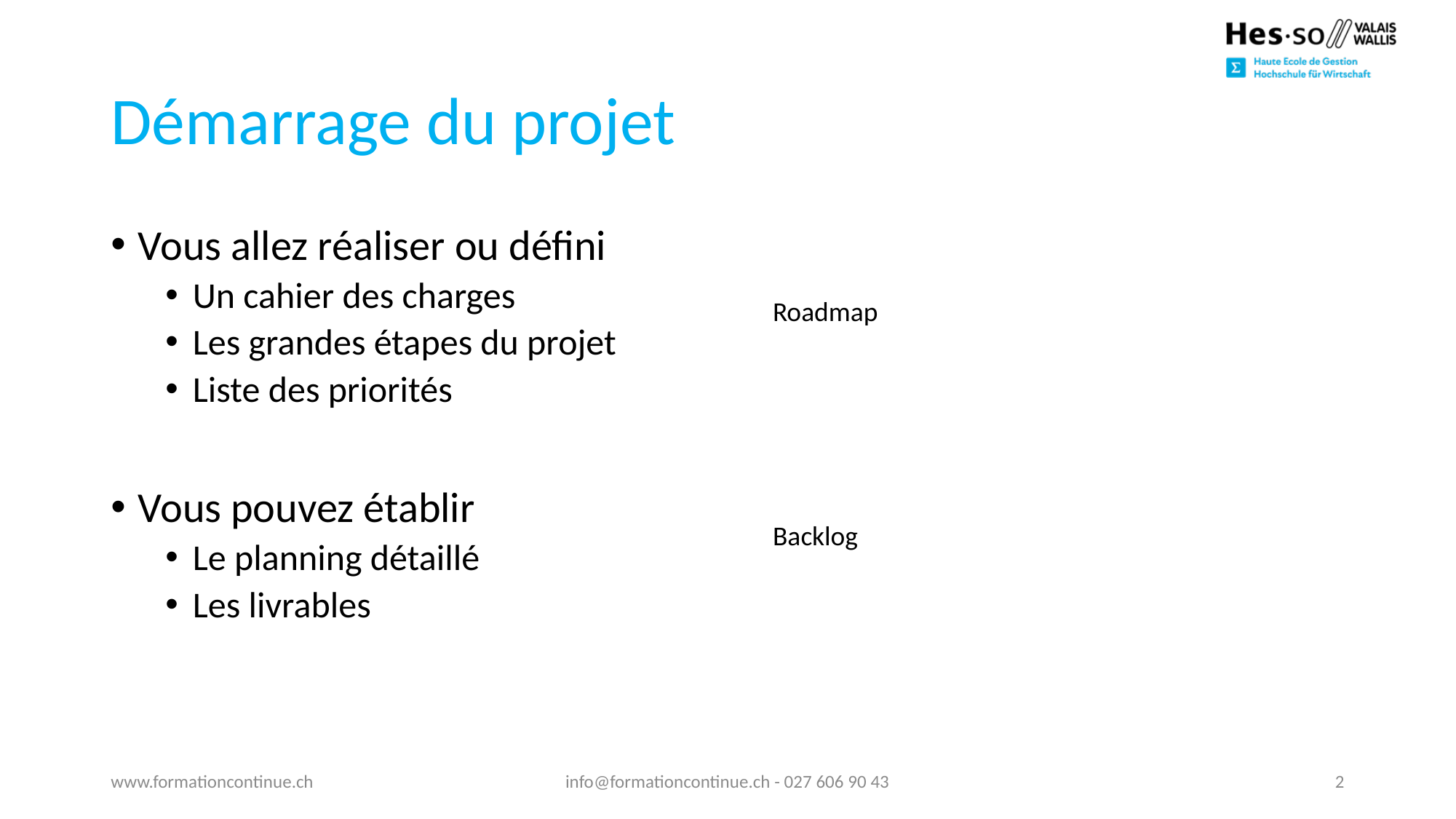

# Démarrage du projet
Vous allez réaliser ou défini
Un cahier des charges
Les grandes étapes du projet
Liste des priorités

Vous pouvez établir
Le planning détaillé
Les livrables

Roadmap
Backlog
www.formationcontinue.ch
info@formationcontinue.ch - 027 606 90 43
2